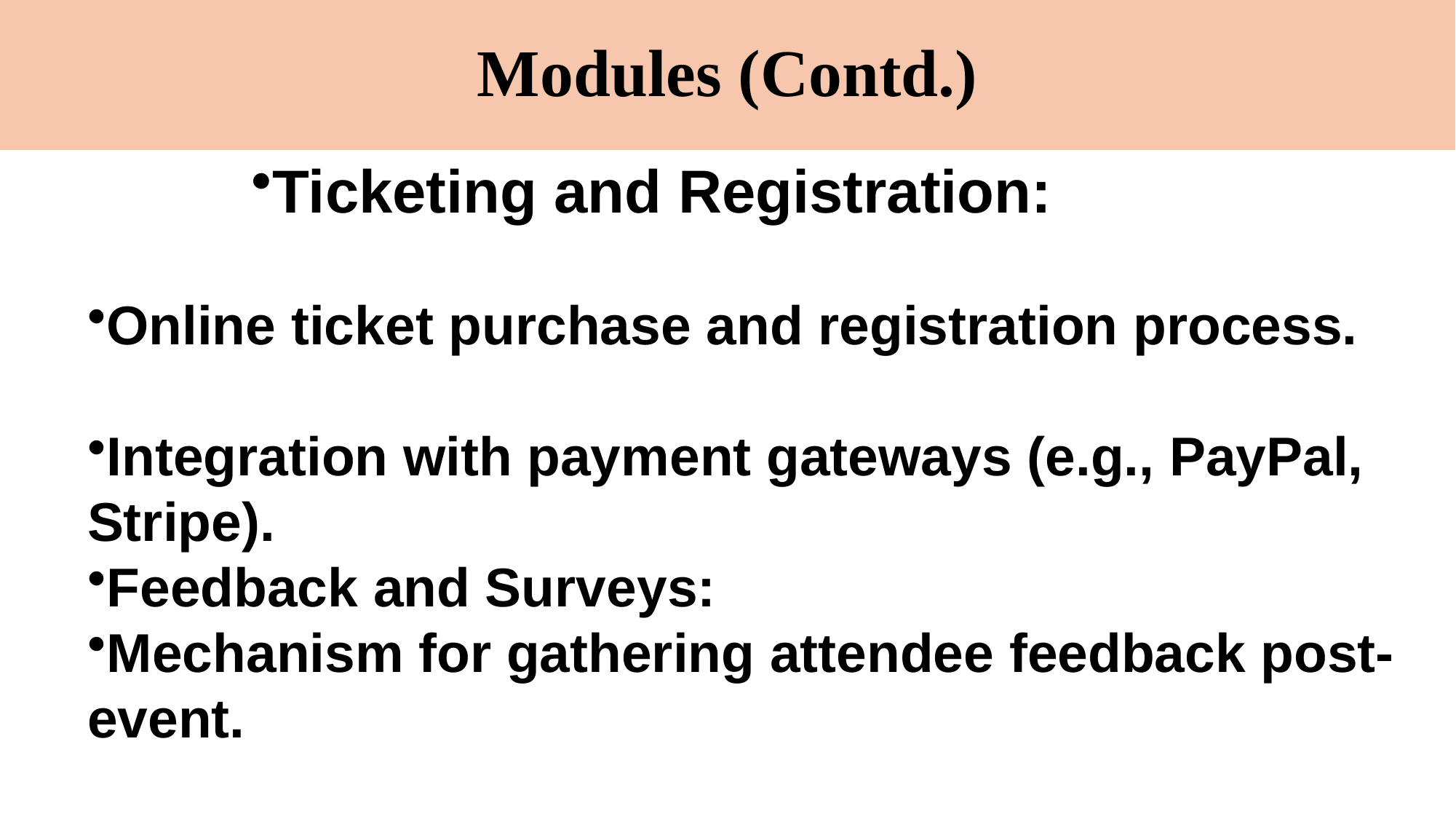

# Modules (Contd.)
Ticketing and Registration:

Online ticket purchase and registration process.

Integration with payment gateways (e.g., PayPal, Stripe).
Feedback and Surveys:
Mechanism for gathering attendee feedback post-event.